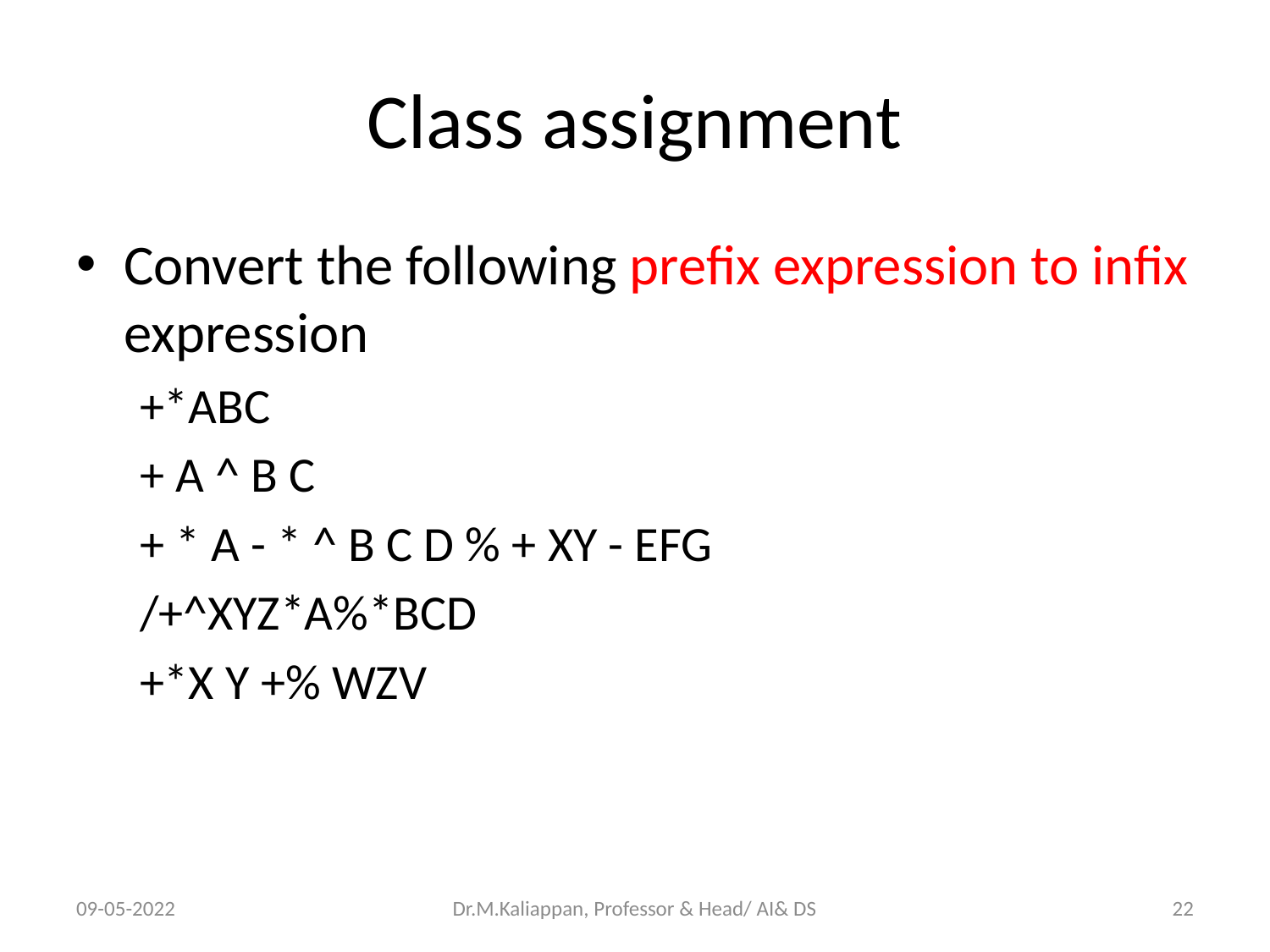

# Class assignment
Convert the following prefix expression to infix expression
+*ABC
+ A ^ B C
+ * A - * ^ B C D % + XY - EFG
/+^XYZ*A%*BCD
+*X Y +% WZV
09-05-2022
Dr.M.Kaliappan, Professor & Head/ AI& DS
22